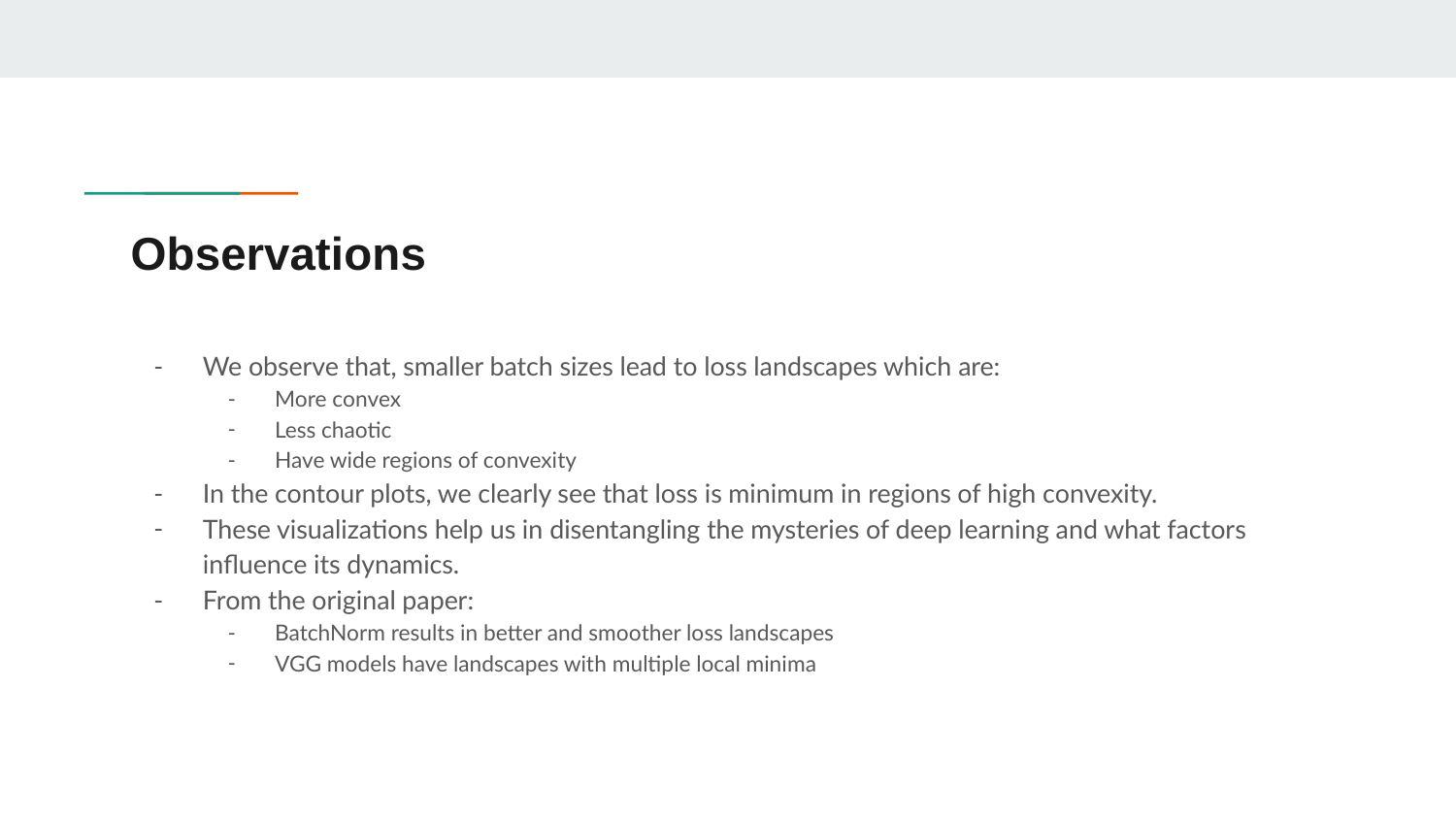

# Observations
We observe that, smaller batch sizes lead to loss landscapes which are:
More convex
Less chaotic
Have wide regions of convexity
In the contour plots, we clearly see that loss is minimum in regions of high convexity.
These visualizations help us in disentangling the mysteries of deep learning and what factors influence its dynamics.
From the original paper:
BatchNorm results in better and smoother loss landscapes
VGG models have landscapes with multiple local minima